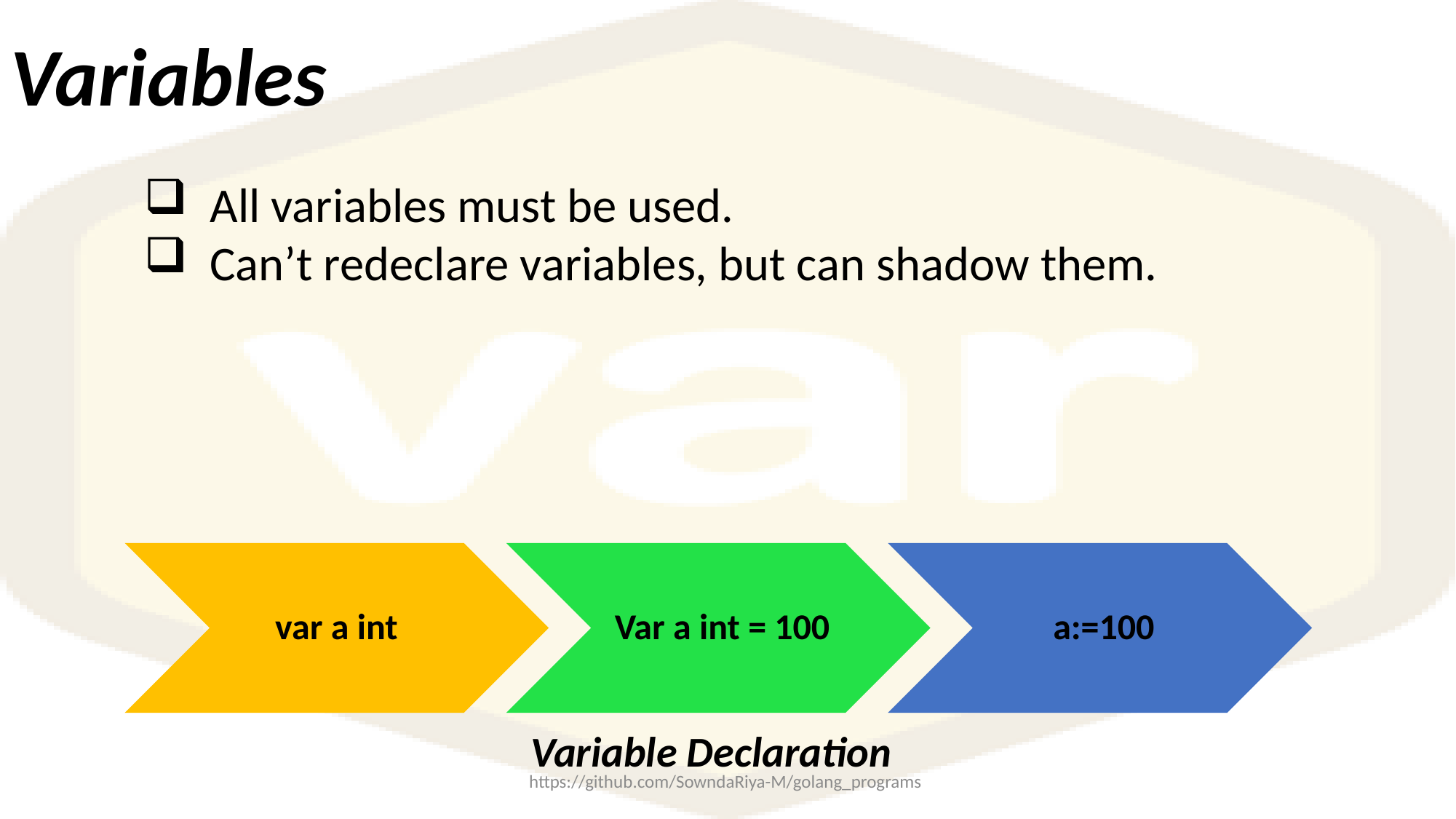

Variables
  All variables must be used.
  Can’t redeclare variables, but can shadow them.
var a int
Var a int = 100
a:=100
Variable Declaration
https://github.com/SowndaRiya-M/golang_programs